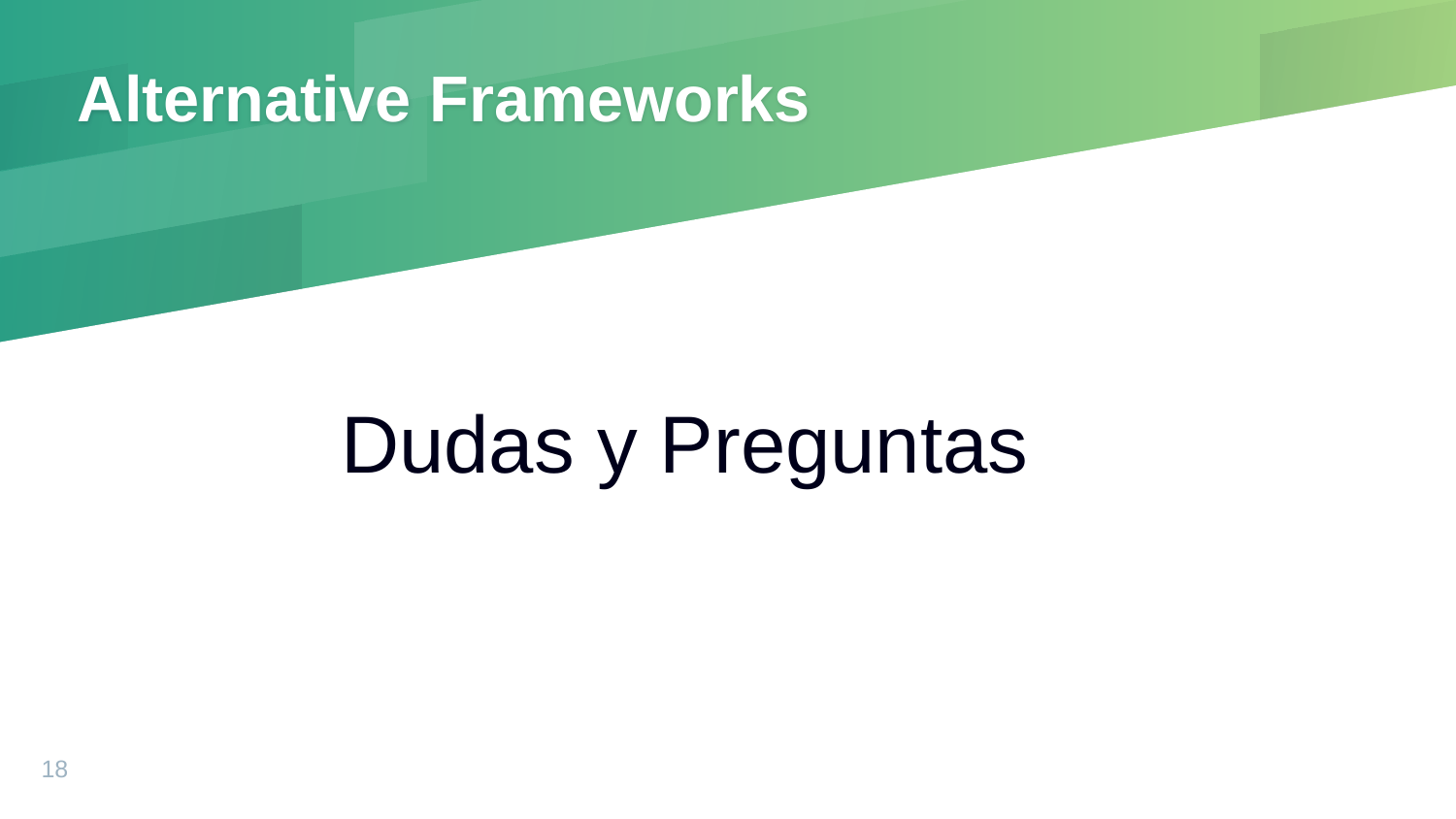

# Alternative Frameworks
Dudas y Preguntas

18